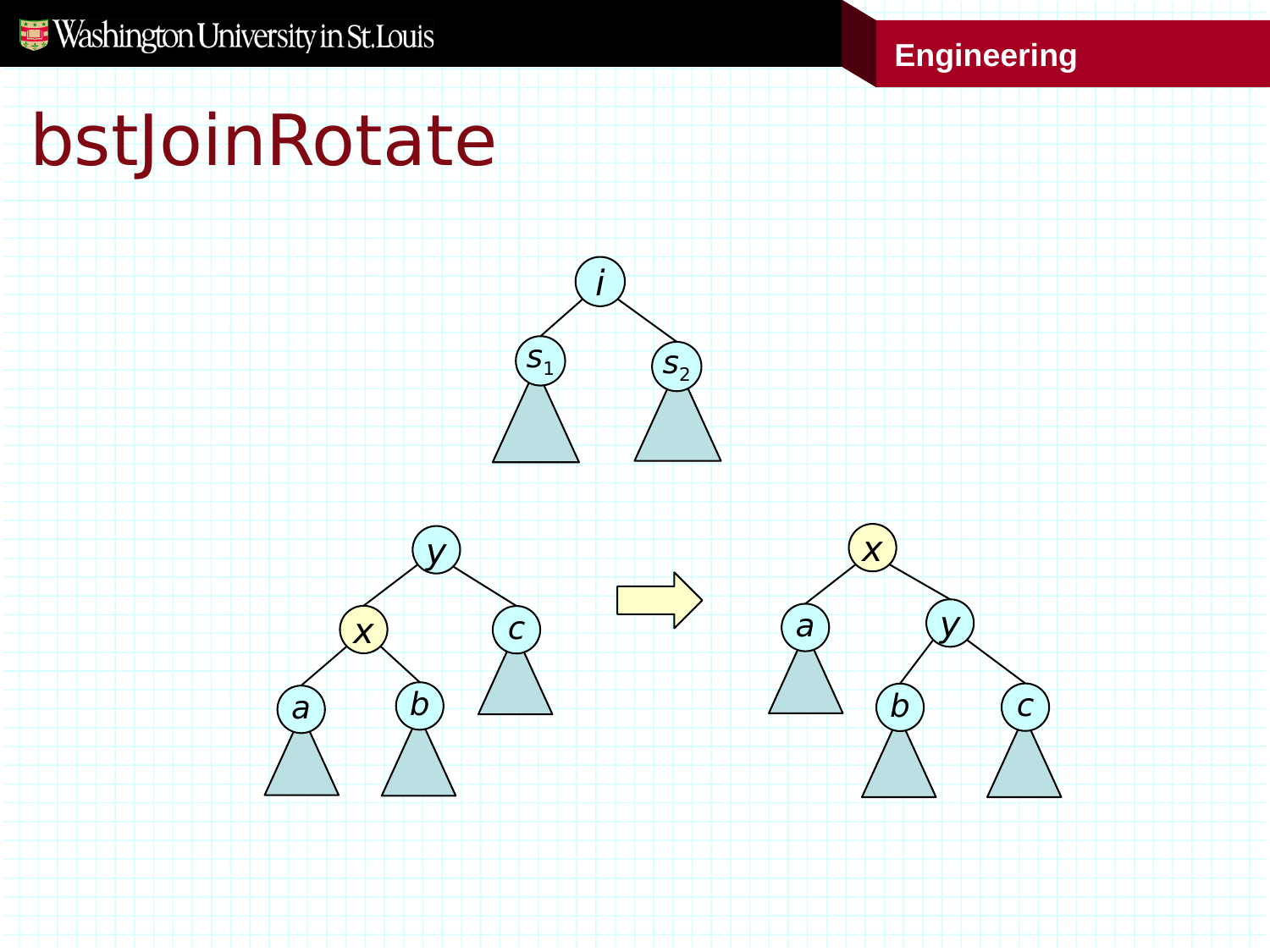

# bstJoinRotate
i
s1
s2

x
y

y
a
x
c

b
c
b
a